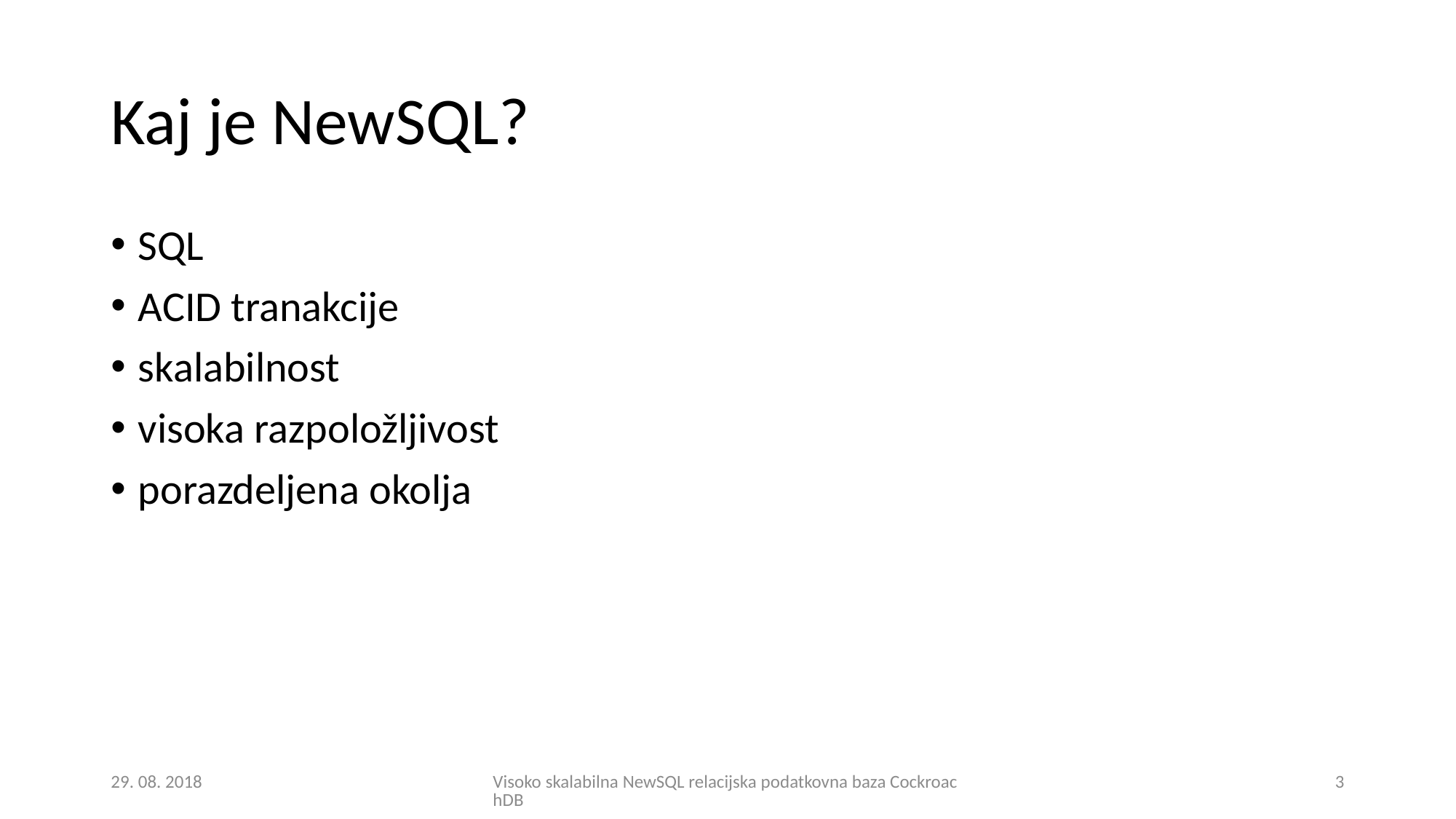

# Kaj je NewSQL?
SQL
ACID tranakcije
skalabilnost
visoka razpoložljivost
porazdeljena okolja
29. 08. 2018
Visoko skalabilna NewSQL relacijska podatkovna baza CockroachDB
3